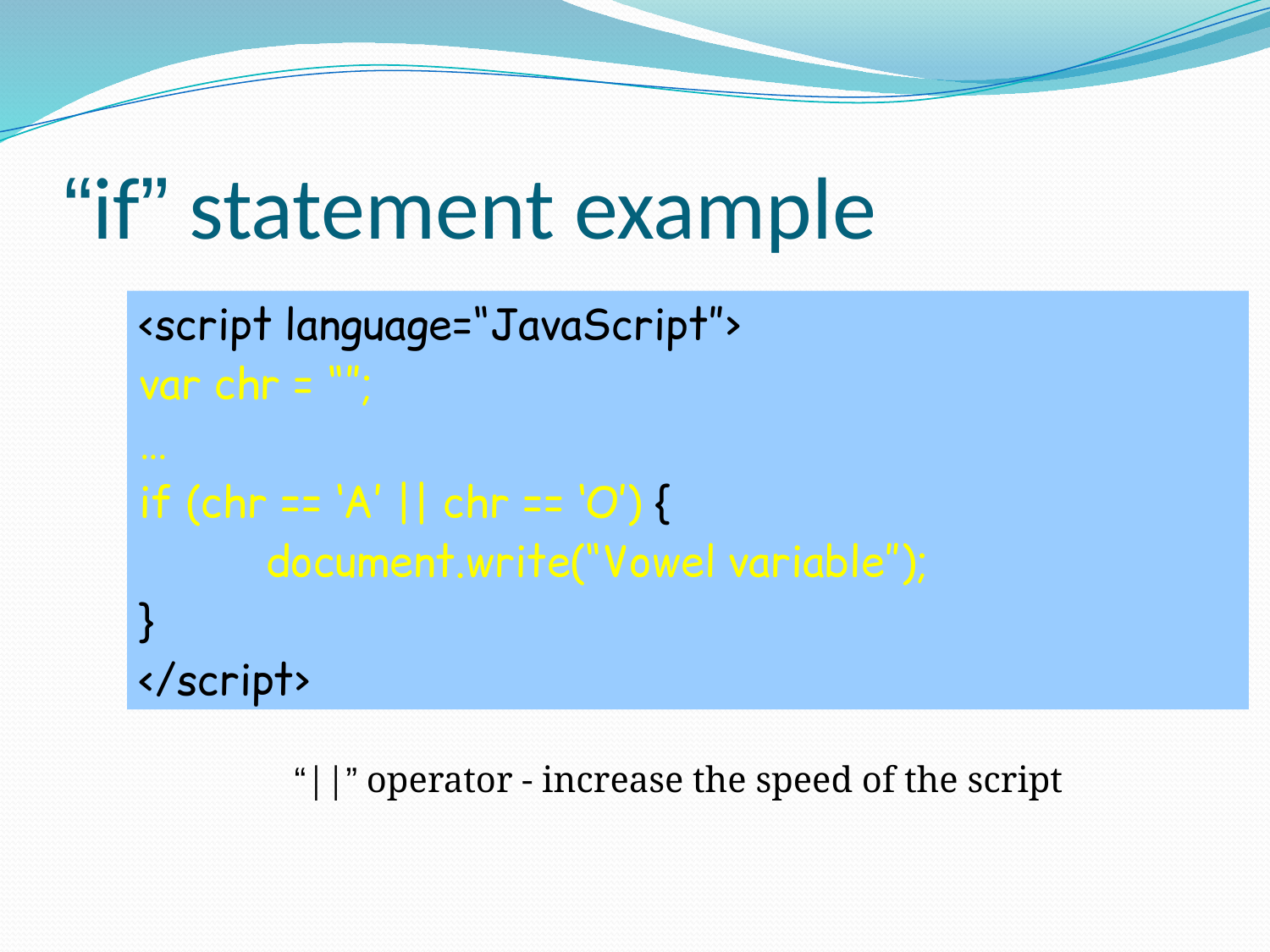

# “if” statement example
<script language=“JavaScript”>
var chr = “”;
…
if (chr == ‘A’ || chr == ‘O’) {
	document.write(“Vowel variable”);
}
</script>
“||” operator - increase the speed of the script